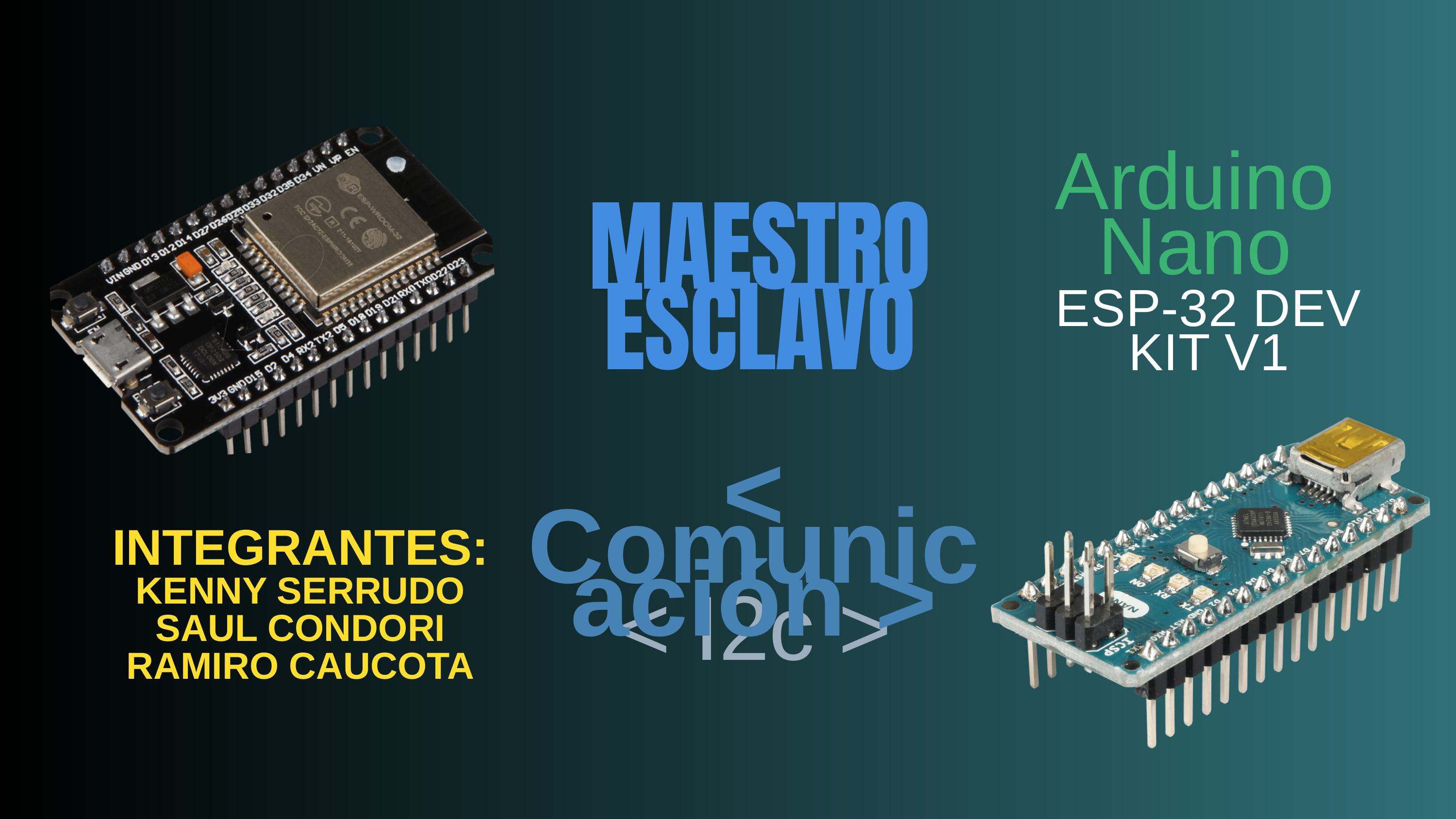

Arduino Nano
ESP-32 DEV KIT V1
MAESTRO
ESCLAVO

< Comunicación >

< I2c >
INTEGRANTES:
KENNY SERRUDO
SAUL CONDORI
RAMIRO CAUCOTA